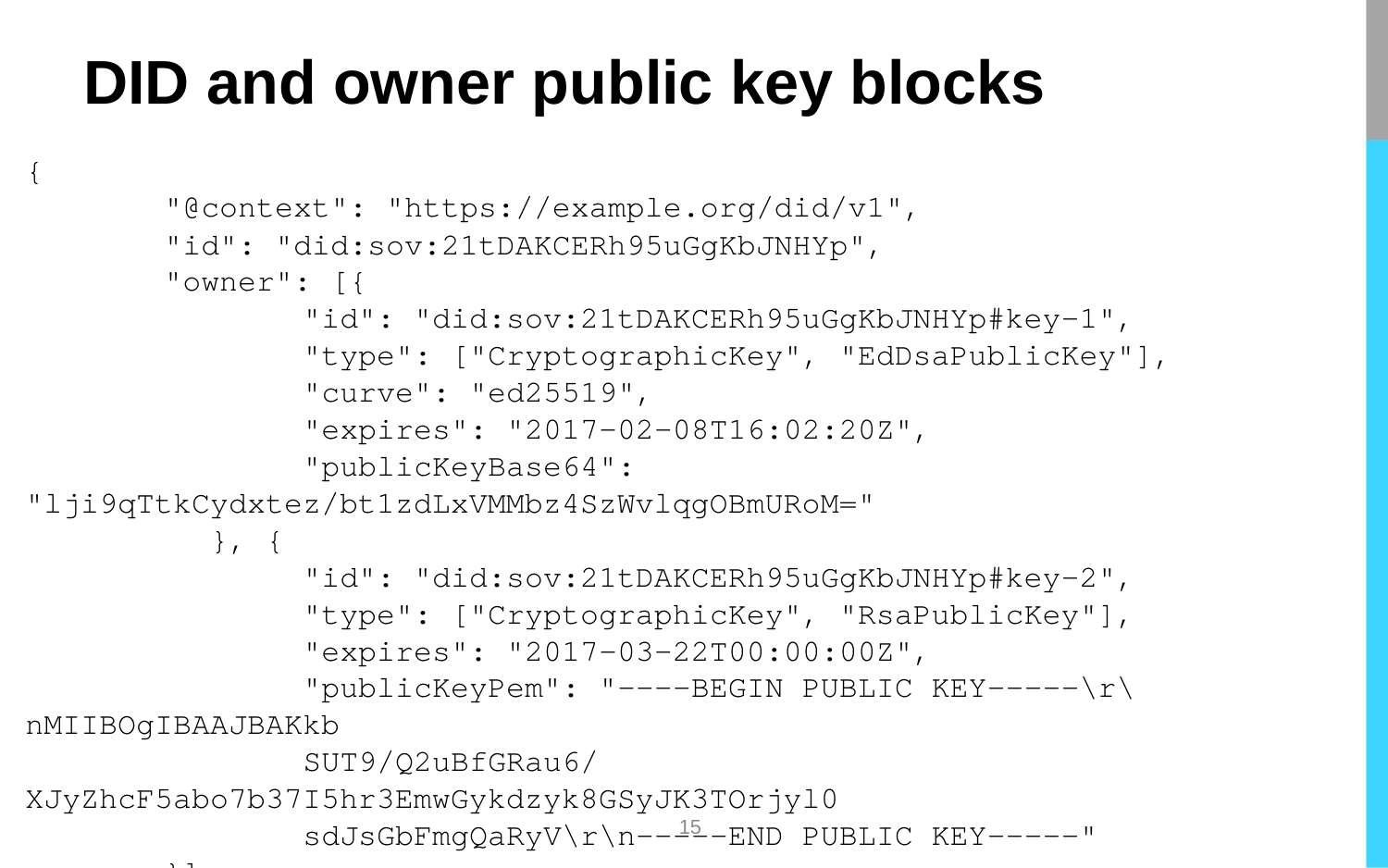

# DID and owner public key blocks
{
	"@context": "https://example.org/did/v1",
	"id": "did:sov:21tDAKCERh95uGgKbJNHYp",
	"owner": [{
		"id": "did:sov:21tDAKCERh95uGgKbJNHYp#key-1",
		"type": ["CryptographicKey", "EdDsaPublicKey"],
		"curve": "ed25519",
		"expires": "2017-02-08T16:02:20Z",
		"publicKeyBase64": "lji9qTtkCydxtez/bt1zdLxVMMbz4SzWvlqgOBmURoM="
          }, {
		"id": "did:sov:21tDAKCERh95uGgKbJNHYp#key-2",
		"type": ["CryptographicKey", "RsaPublicKey"],
		"expires": "2017-03-22T00:00:00Z",
		"publicKeyPem": "----BEGIN PUBLIC KEY-----\r\nMIIBOgIBAAJBAKkb
		SUT9/Q2uBfGRau6/XJyZhcF5abo7b37I5hr3EmwGykdzyk8GSyJK3TOrjyl0
		sdJsGbFmgQaRyV\r\n-----END PUBLIC KEY-----"
	}],
15